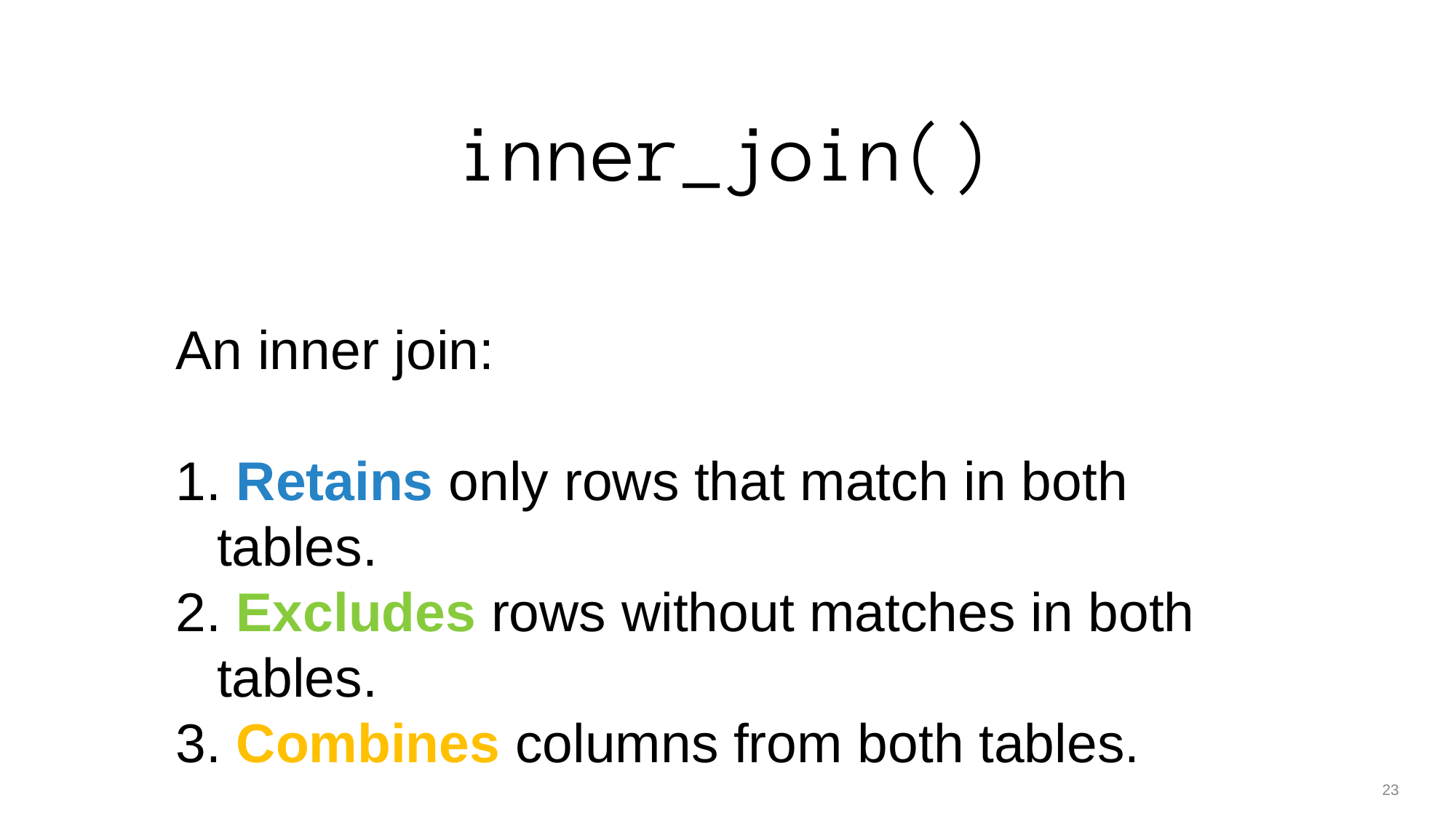

inner_join()
An inner join:

 Retains only rows that match in both tables.
 Excludes rows without matches in both tables.
 Combines columns from both tables.
23